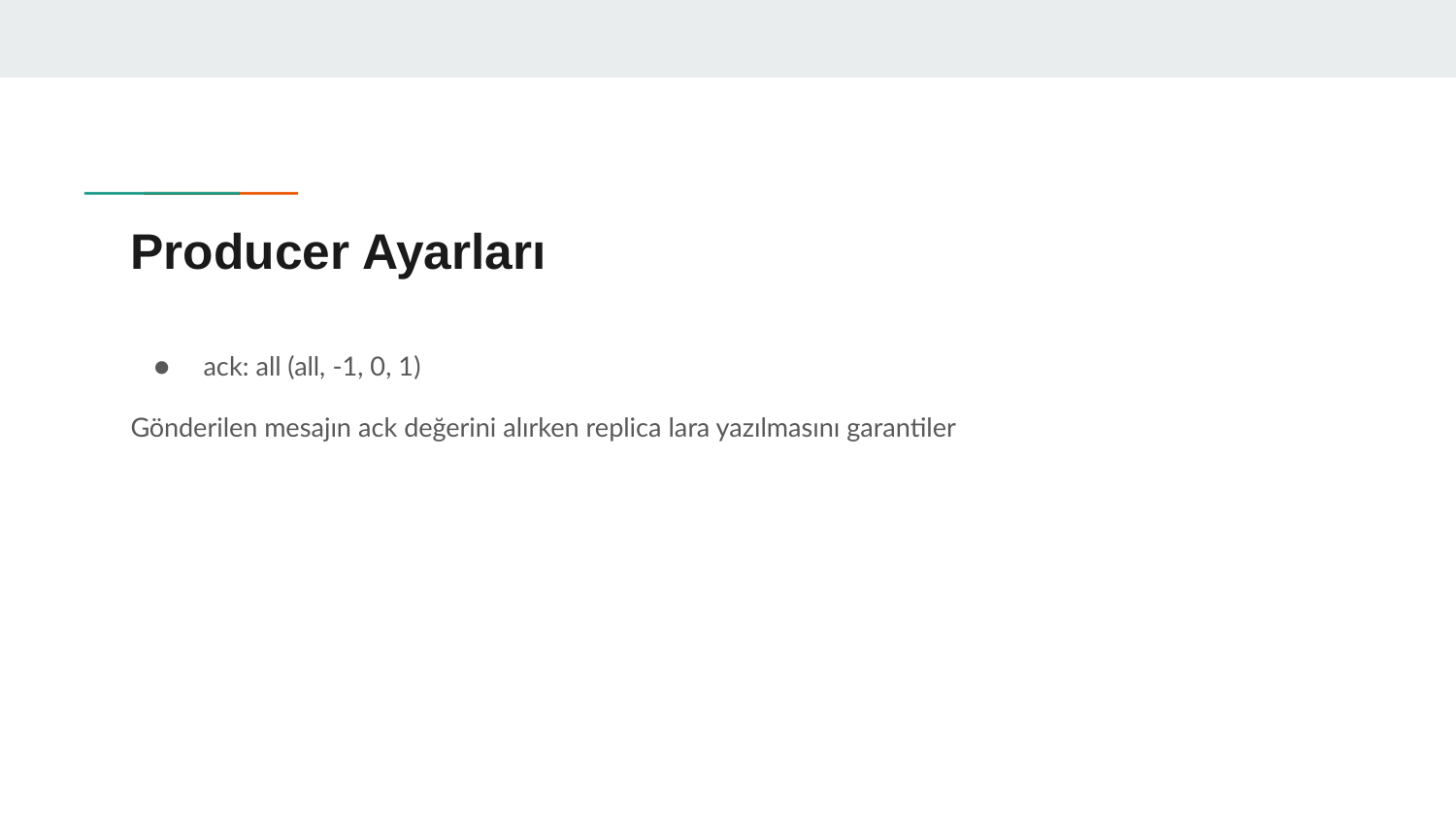

# Producer Ayarları
ack: all (all, -1, 0, 1)
Gönderilen mesajın ack değerini alırken replica lara yazılmasını garantiler